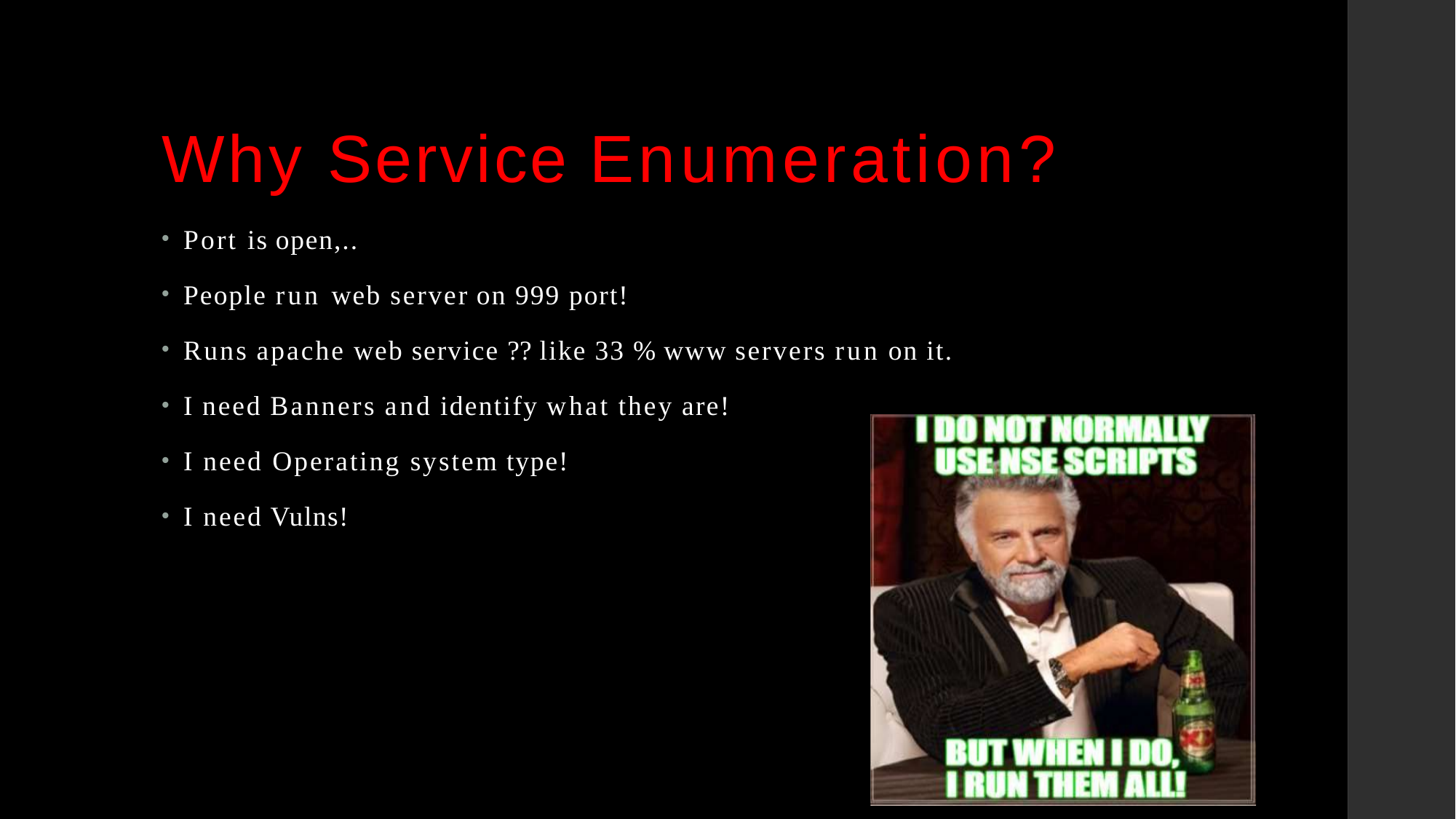

# Why Service Enumeration?
Port is open,..
People run web server on 999 port!
Runs apache web service ?? like 33 % www servers run on it.
I need Banners and identify what they are!
I need Operating system type!
I need Vulns!